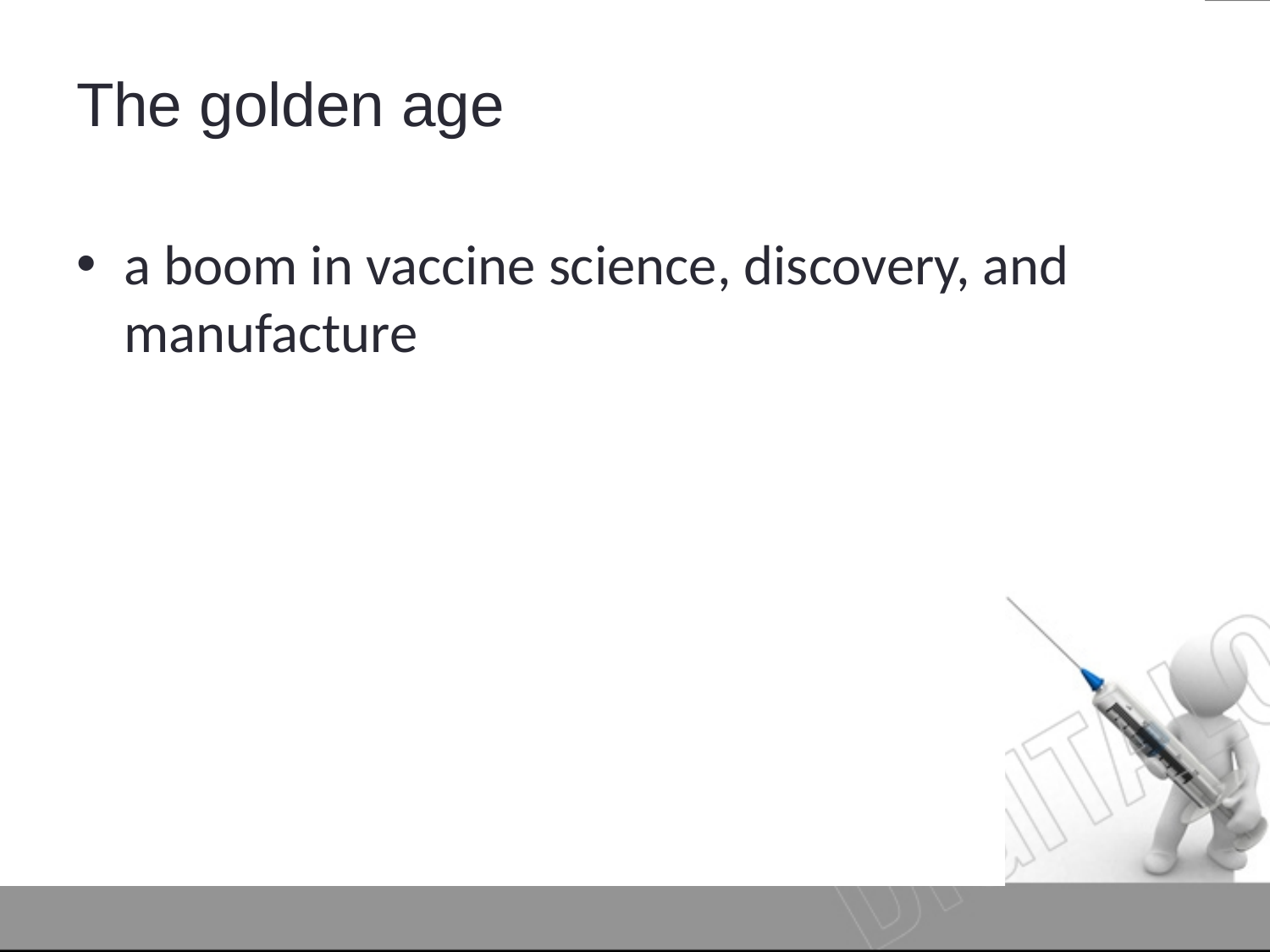

# The golden age

a boom in vaccine science, discovery, and manufacture